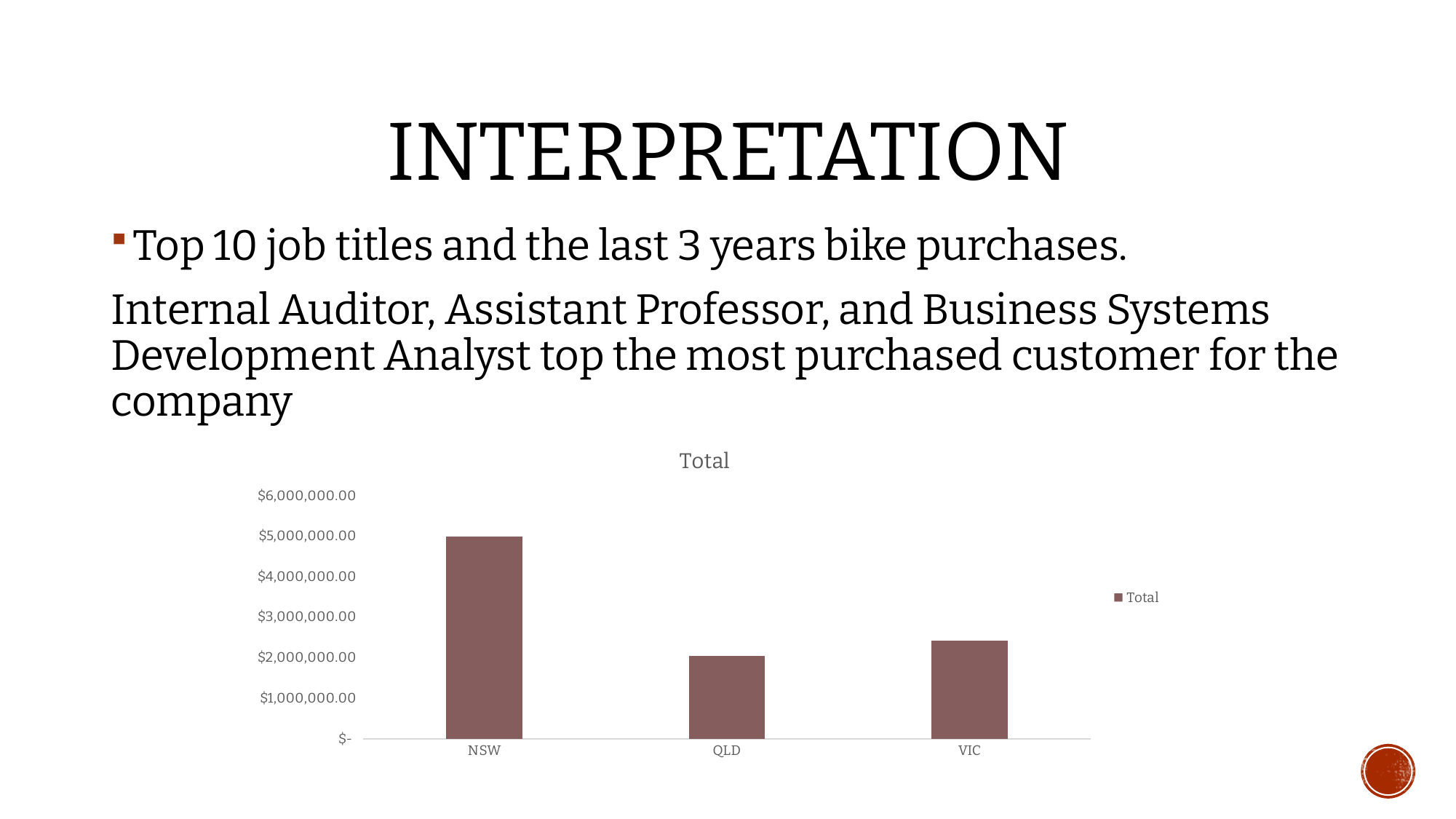

# Interpretation
Top 10 job titles and the last 3 years bike purchases.
Internal Auditor, Assistant Professor, and Business Systems Development Analyst top the most purchased customer for the company

### Chart:

| Category | Total |
|---|---|
| NSW | 4989905.469999843 |
| QLD | 2036422.8299999929 |
| VIC | 2419820.8199999915 |